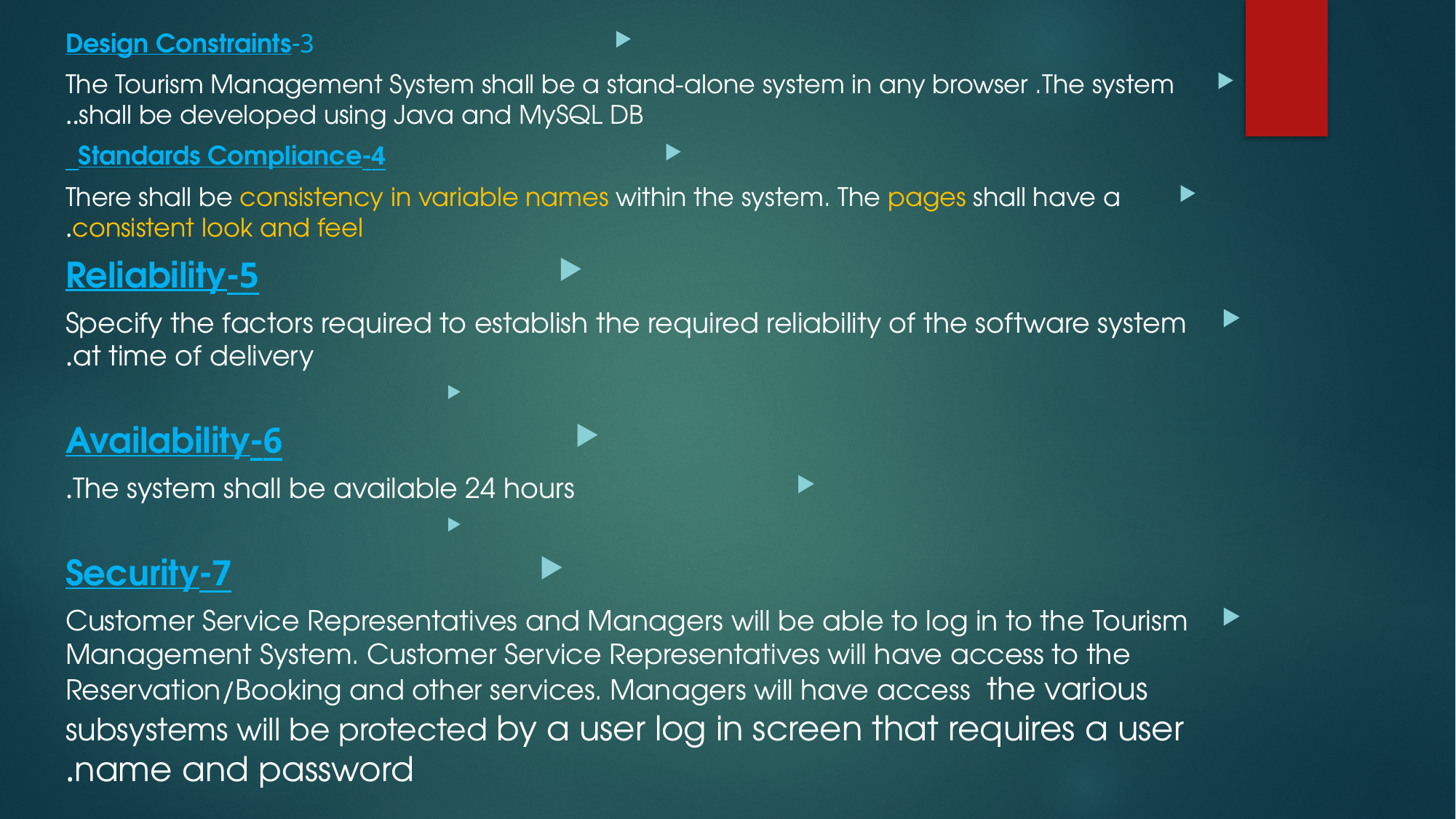

3-Design Constraints
The Tourism Management System shall be a stand-alone system in any browser .The system shall be developed using Java and MySQL DB..
4-Standards Compliance
There shall be consistency in variable names within the system. The pages shall have a consistent look and feel.
5-Reliability
Specify the factors required to establish the required reliability of the software system at time of delivery.

6-Availability
The system shall be available 24 hours.

7-Security
Customer Service Representatives and Managers will be able to log in to the Tourism  Management System. Customer Service Representatives will have access to the Reservation/Booking and other services. Managers will have access  the various subsystems will be protected by a user log in screen that requires a user name and password.